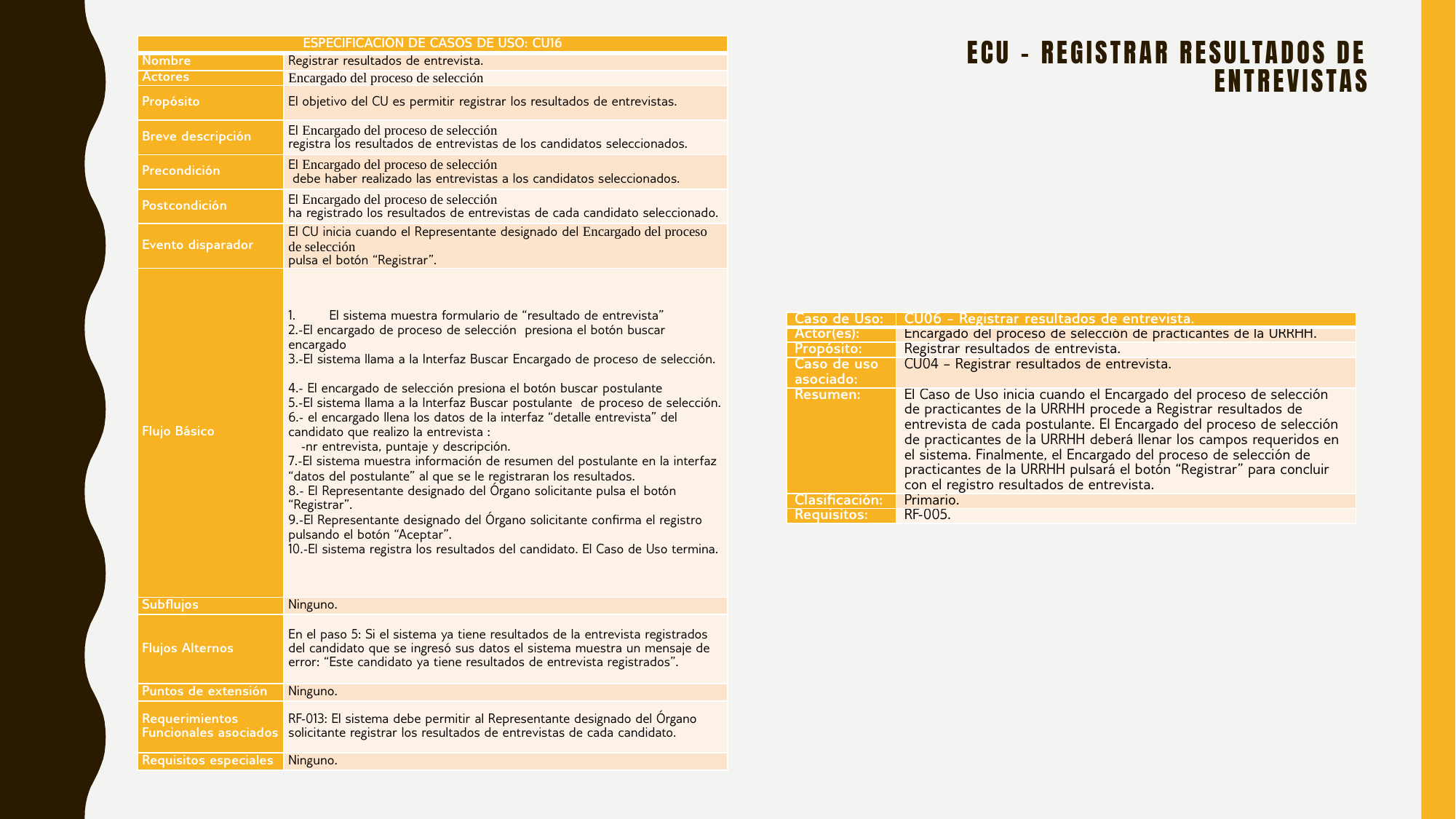

| ESPECIFICACIÓN DE CASOS DE USO: CU16 |  |
| --- | --- |
| Nombre | Registrar resultados de entrevista. |
| Actores | Encargado del proceso de selección |
| Propósito | El objetivo del CU es permitir registrar los resultados de entrevistas. |
| Breve descripción | El Encargado del proceso de selección registra los resultados de entrevistas de los candidatos seleccionados. |
| Precondición | El Encargado del proceso de selección debe haber realizado las entrevistas a los candidatos seleccionados. |
| Postcondición | El Encargado del proceso de selección ha registrado los resultados de entrevistas de cada candidato seleccionado. |
| Evento disparador | El CU inicia cuando el Representante designado del Encargado del proceso de selección pulsa el botón “Registrar”. |
| Flujo Básico | El sistema muestra formulario de “resultado de entrevista” 2.-El encargado de proceso de selección presiona el botón buscar encargado 3.-El sistema llama a la Interfaz Buscar Encargado de proceso de selección. 4.- El encargado de selección presiona el botón buscar postulante 5.-El sistema llama a la Interfaz Buscar postulante de proceso de selección. 6.- el encargado llena los datos de la interfaz “detalle entrevista” del candidato que realizo la entrevista : -nr entrevista, puntaje y descripción. 7.-El sistema muestra información de resumen del postulante en la interfaz “datos del postulante” al que se le registraran los resultados. 8.- El Representante designado del Órgano solicitante pulsa el botón “Registrar”. 9.-El Representante designado del Órgano solicitante confirma el registro pulsando el botón “Aceptar”. 10.-El sistema registra los resultados del candidato. El Caso de Uso termina. |
| Subflujos | Ninguno. |
| Flujos Alternos | En el paso 5: Si el sistema ya tiene resultados de la entrevista registrados del candidato que se ingresó sus datos el sistema muestra un mensaje de error: “Este candidato ya tiene resultados de entrevista registrados”. |
| Puntos de extensión | Ninguno. |
| Requerimientos Funcionales asociados | RF-013: El sistema debe permitir al Representante designado del Órgano solicitante registrar los resultados de entrevistas de cada candidato. |
| Requisitos especiales | Ninguno. |
# ECU – Registrar resultados de entrevistas
| Caso de Uso: | CU06 – Registrar resultados de entrevista. |
| --- | --- |
| Actor(es): | Encargado del proceso de selección de practicantes de la URRHH. |
| Propósito: | Registrar resultados de entrevista. |
| Caso de uso asociado: | CU04 – Registrar resultados de entrevista. |
| Resumen: | El Caso de Uso inicia cuando el Encargado del proceso de selección de practicantes de la URRHH procede a Registrar resultados de entrevista de cada postulante. El Encargado del proceso de selección de practicantes de la URRHH deberá llenar los campos requeridos en el sistema. Finalmente, el Encargado del proceso de selección de practicantes de la URRHH pulsará el botón “Registrar” para concluir con el registro resultados de entrevista. |
| Clasificación: | Primario. |
| Requisitos: | RF-005. |